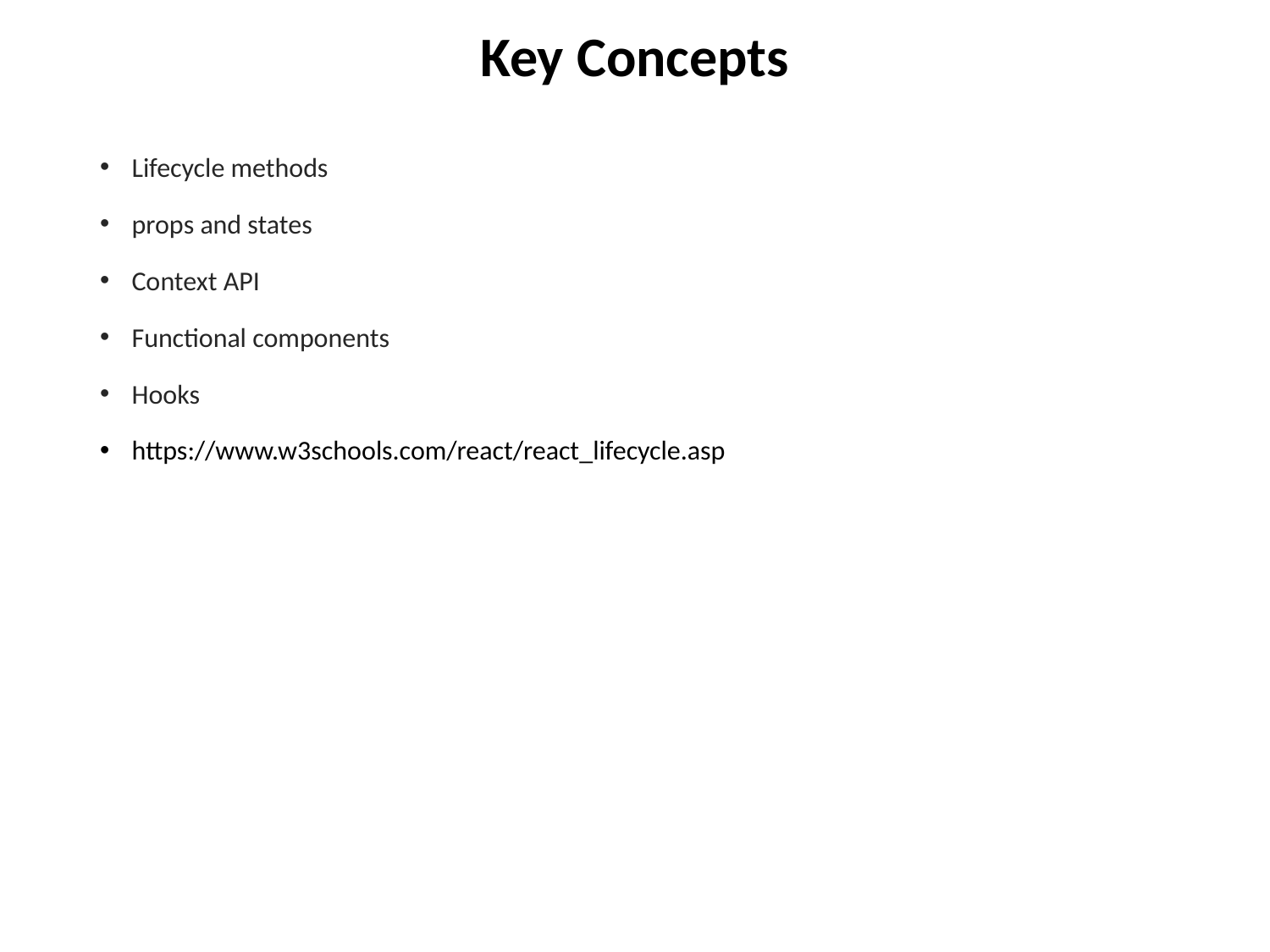

# Key Concepts
Lifecycle methods
props and states
Context API
Functional components
Hooks
https://www.w3schools.com/react/react_lifecycle.asp